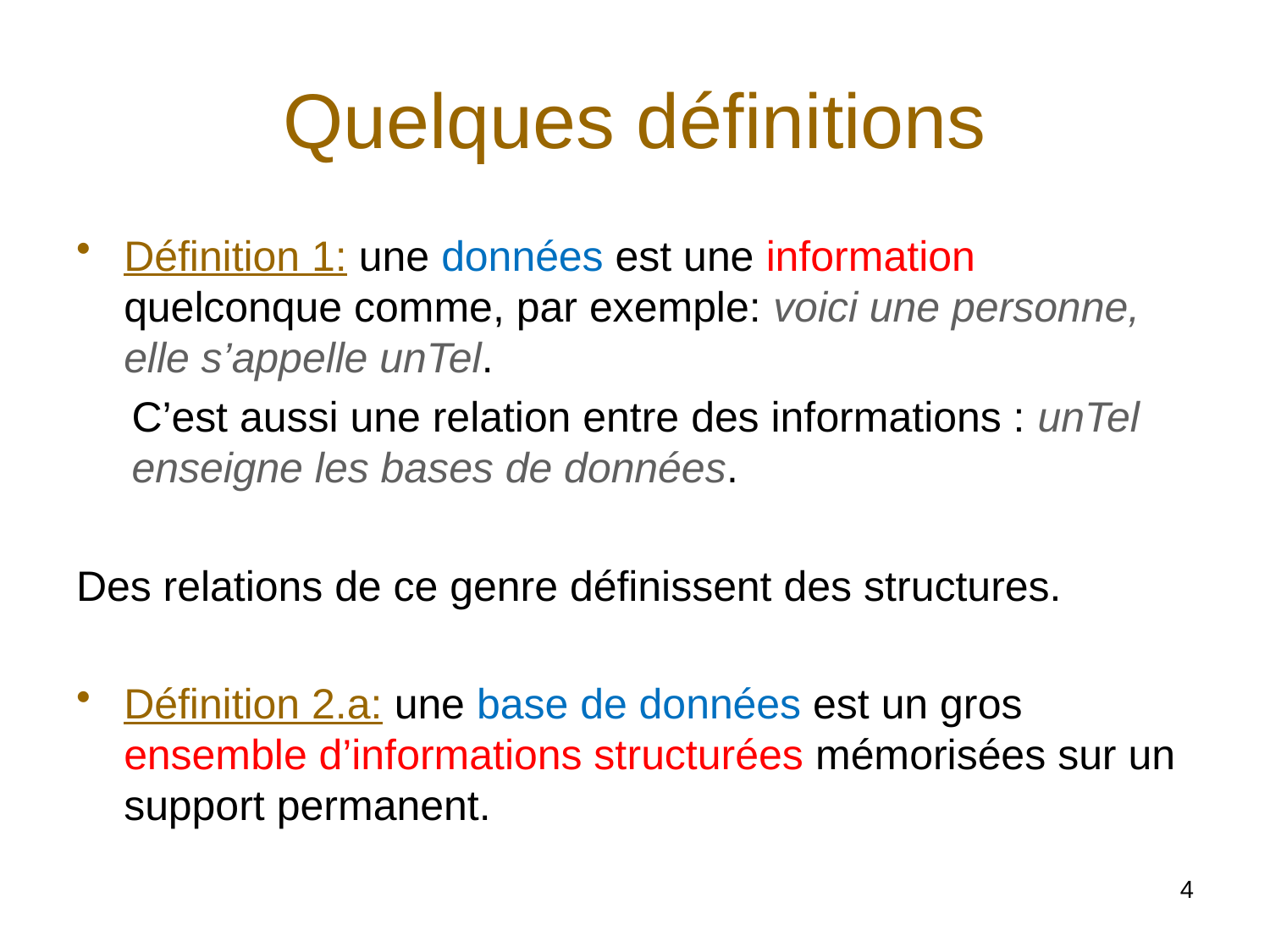

# Quelques définitions
Définition 1: une données est une information quelconque comme, par exemple: voici une personne, elle s’appelle unTel.
C’est aussi une relation entre des informations : unTel enseigne les bases de données.

Des relations de ce genre définissent des structures.

Définition 2.a: une base de données est un gros ensemble d’informations structurées mémorisées sur un support permanent.
4